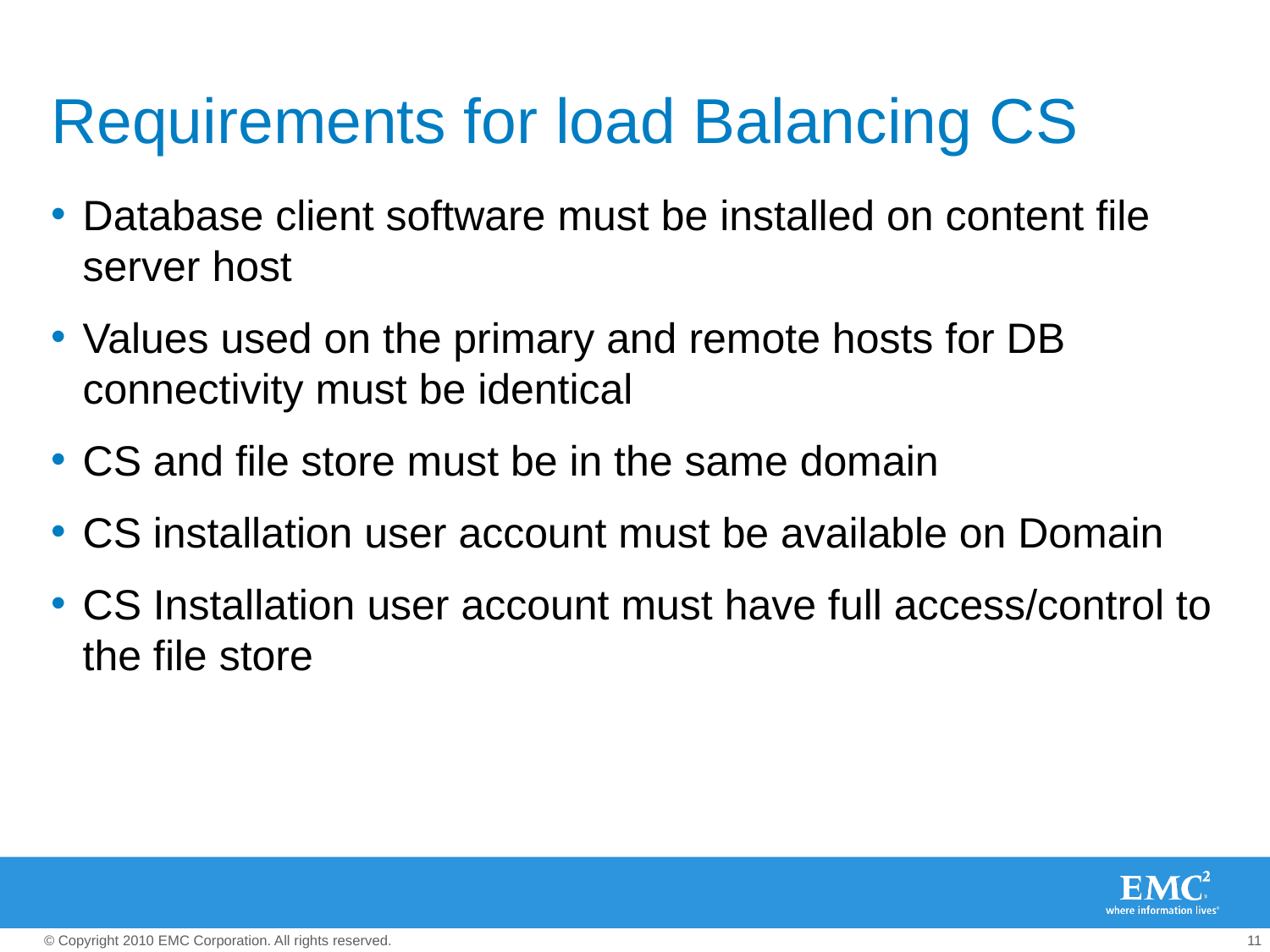

# Requirements for load Balancing CS
Database client software must be installed on content file server host
Values used on the primary and remote hosts for DB connectivity must be identical
CS and file store must be in the same domain
CS installation user account must be available on Domain
CS Installation user account must have full access/control to the file store